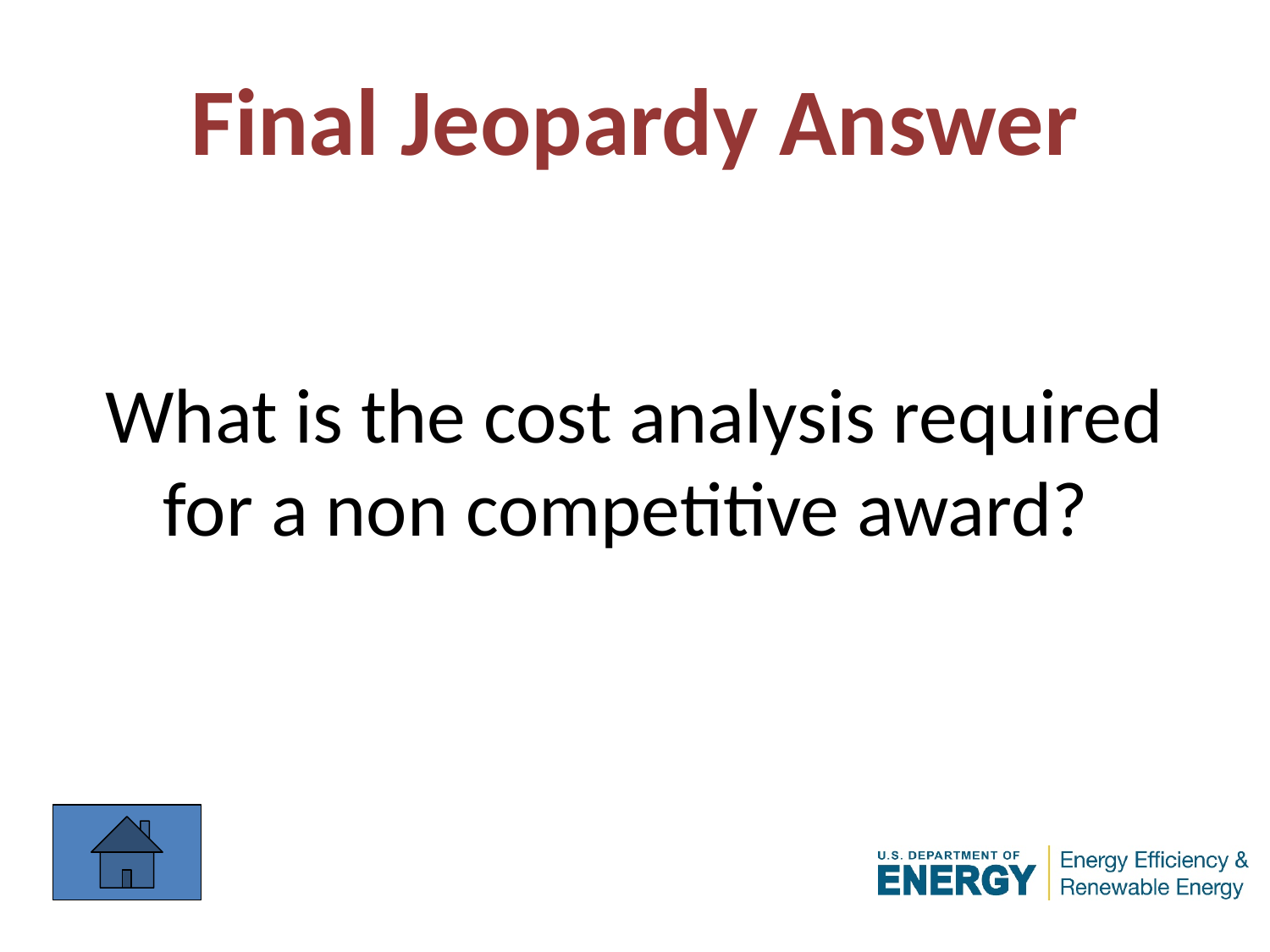

# Final Jeopardy Answer
What is the cost analysis required
for a non competitive award?